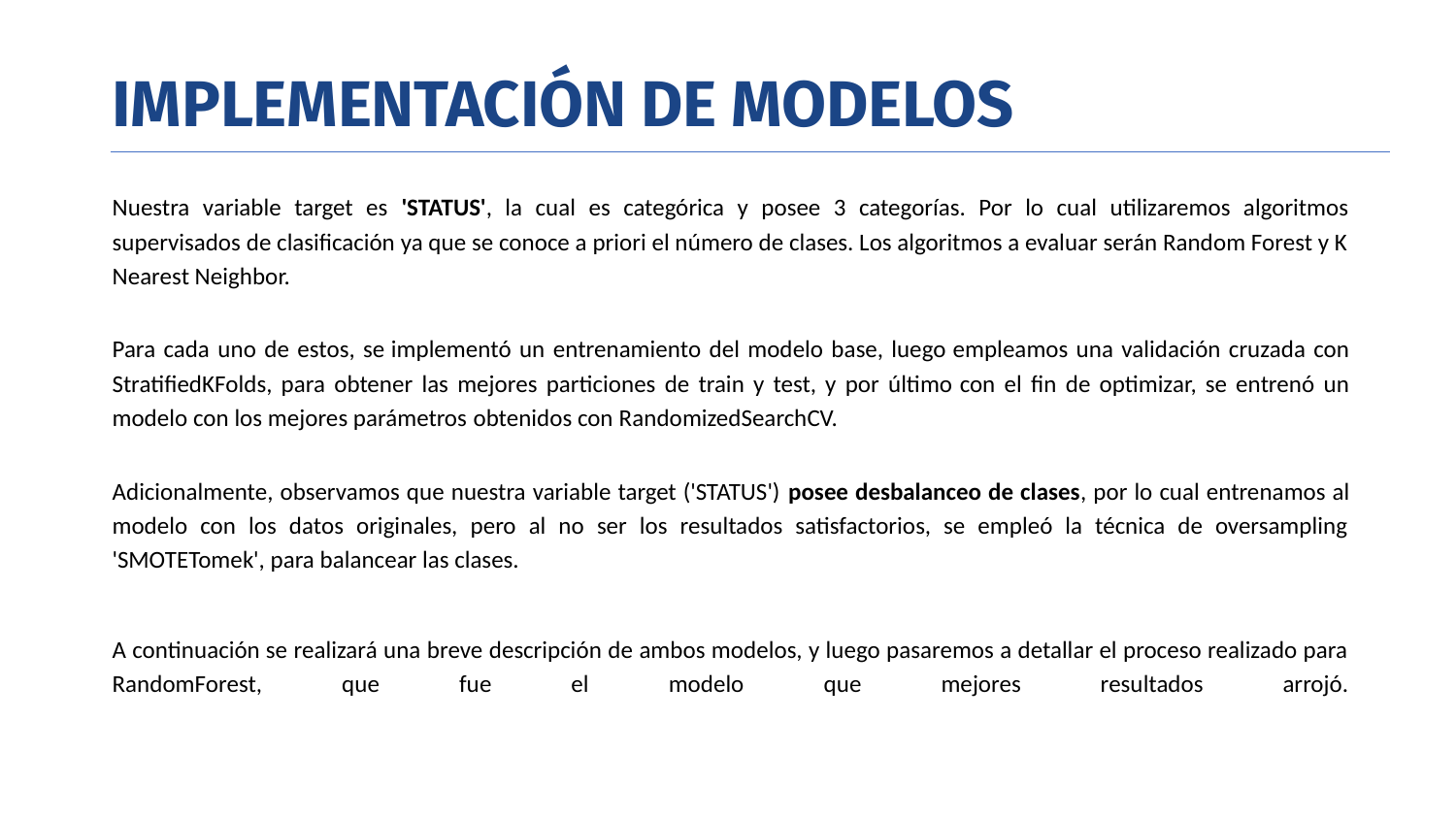

# IMPLEMENTACIÓN DE MODELOS

Nuestra variable target es 'STATUS', la cual es categórica y posee 3 categorías. Por lo cual utilizaremos algoritmos supervisados de clasificación ya que se conoce a priori el número de clases. Los algoritmos a evaluar serán Random Forest y K Nearest Neighbor.

Para cada uno de estos, se implementó un entrenamiento del modelo base, luego empleamos una validación cruzada con StratifiedKFolds, para obtener las mejores particiones de train y test, y por último con el fin de optimizar, se entrenó un modelo con los mejores parámetros obtenidos con RandomizedSearchCV.

Adicionalmente, observamos que nuestra variable target ('STATUS') posee desbalanceo de clases, por lo cual entrenamos al modelo con los datos originales, pero al no ser los resultados satisfactorios, se empleó la técnica de oversampling 'SMOTETomek', para balancear las clases.

A continuación se realizará una breve descripción de ambos modelos, y luego pasaremos a detallar el proceso realizado para RandomForest, que fue el modelo que mejores resultados arrojó.